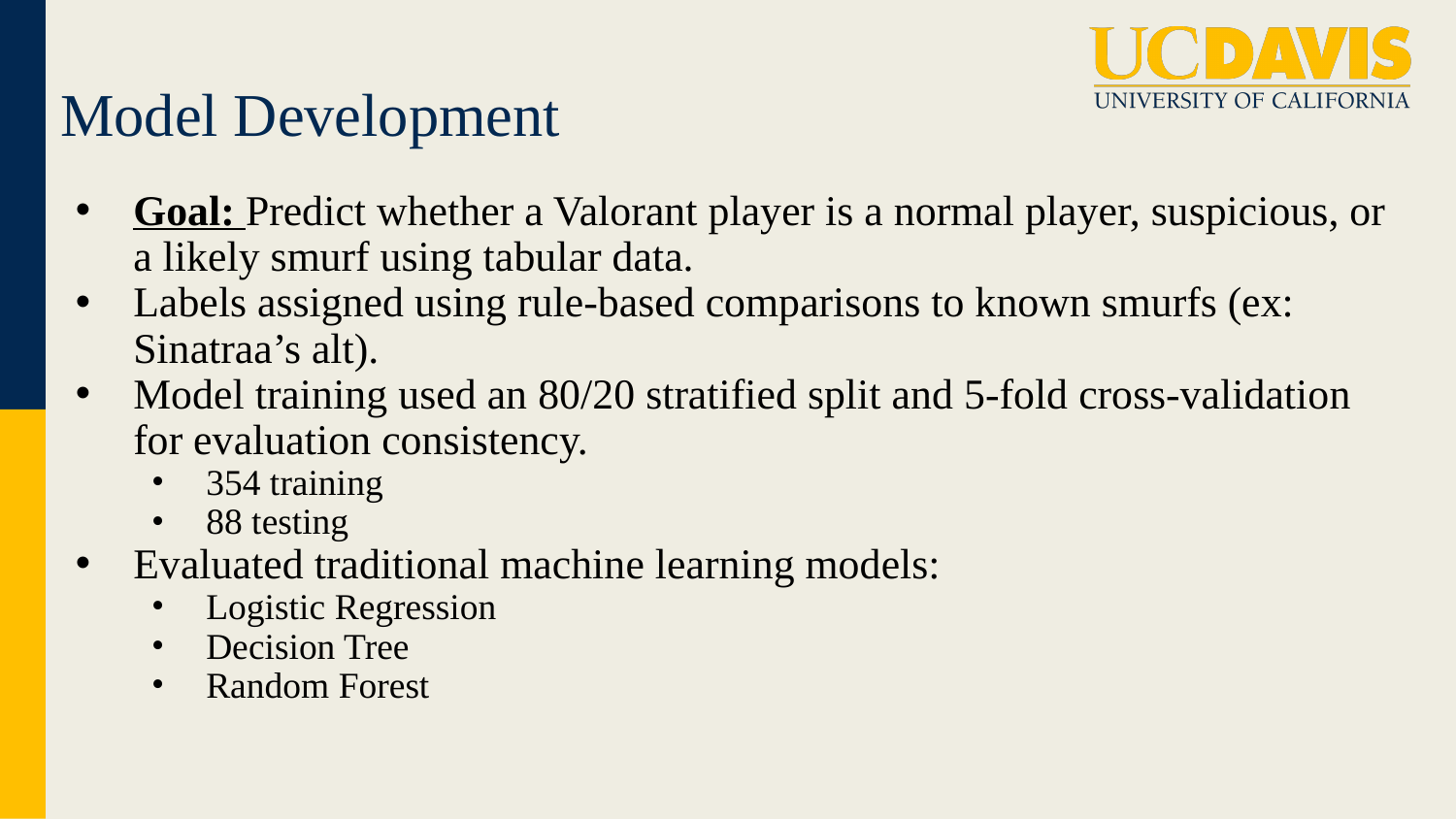

# Model Development
Goal: Predict whether a Valorant player is a normal player, suspicious, or a likely smurf using tabular data.
Labels assigned using rule-based comparisons to known smurfs (ex: Sinatraa’s alt).
Model training used an 80/20 stratified split and 5-fold cross-validation for evaluation consistency.
354 training
88 testing
Evaluated traditional machine learning models:
Logistic Regression
Decision Tree
Random Forest